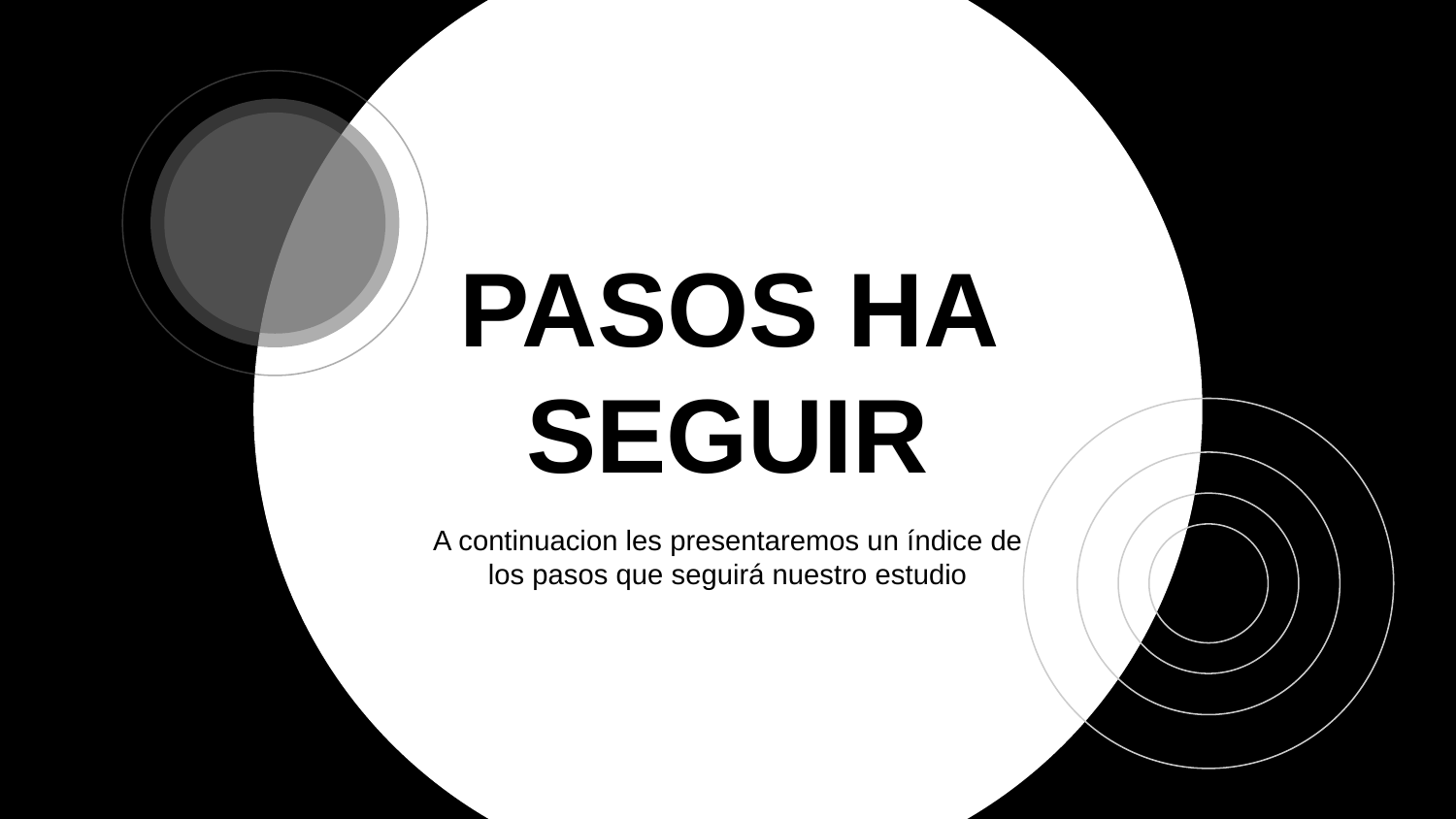

# PASOS HA SEGUIR
A continuacion les presentaremos un índice de los pasos que seguirá nuestro estudio